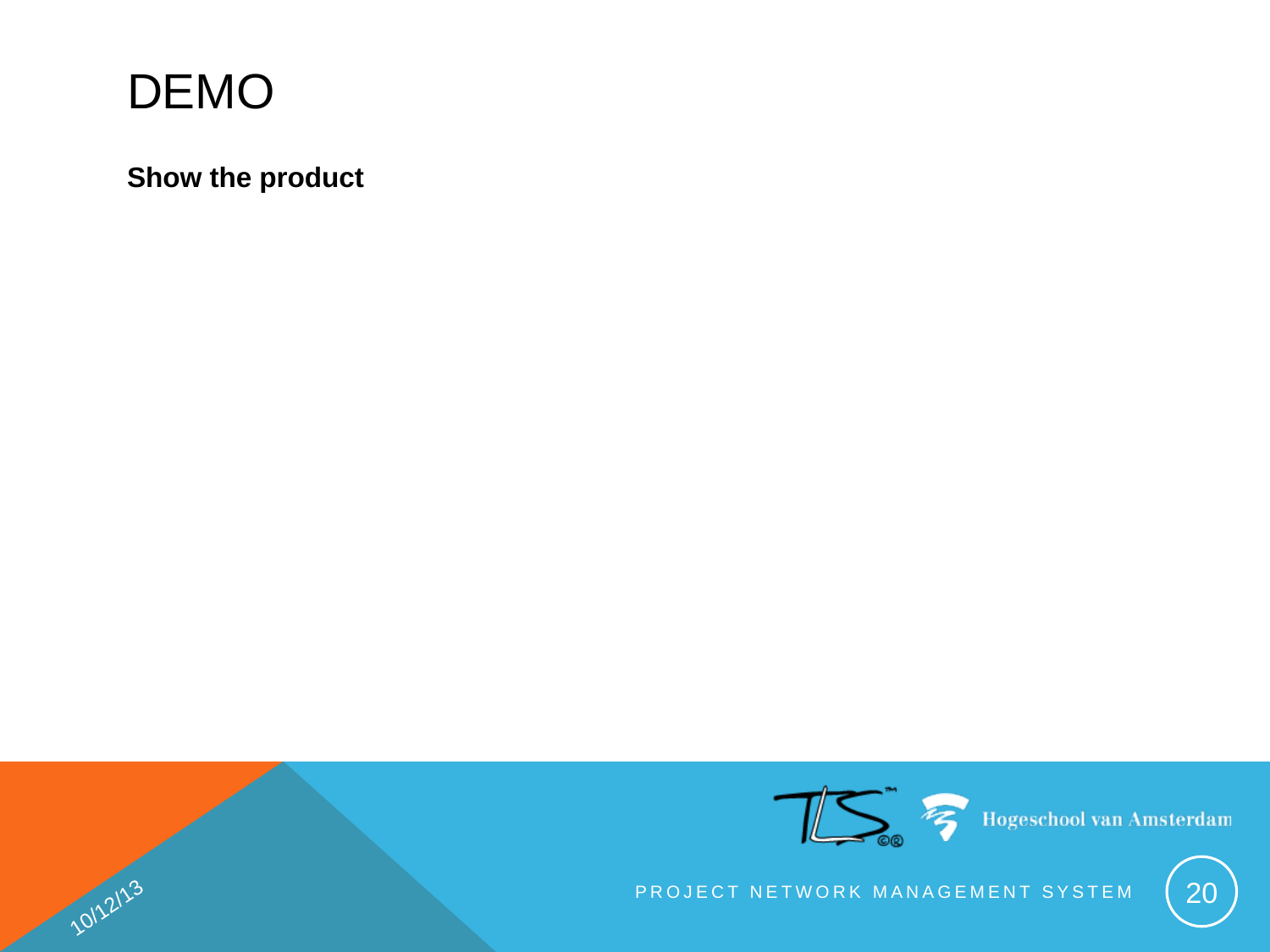

# Demo
Show the product
20
10/12/13
Project Network Management System